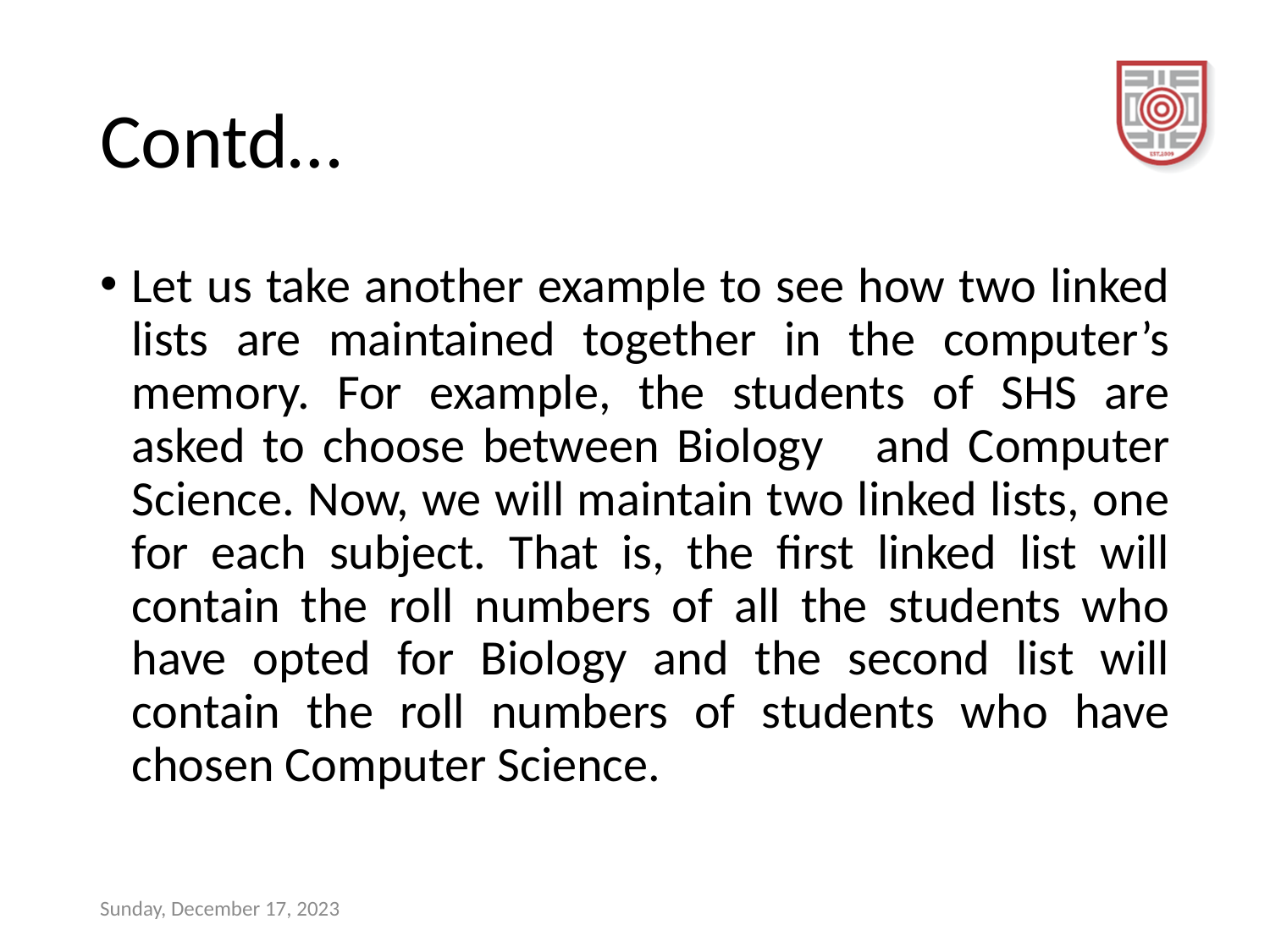

# Contd…
Let us take another example to see how two linked lists are maintained together in the computer’s memory. For example, the students of SHS are asked to choose between Biology   and Computer Science. Now, we will maintain two linked lists, one for each subject. That is, the first linked list will contain the roll numbers of all the students who have opted for Biology and the second list will contain the roll numbers of students who have chosen Computer Science.
Sunday, December 17, 2023